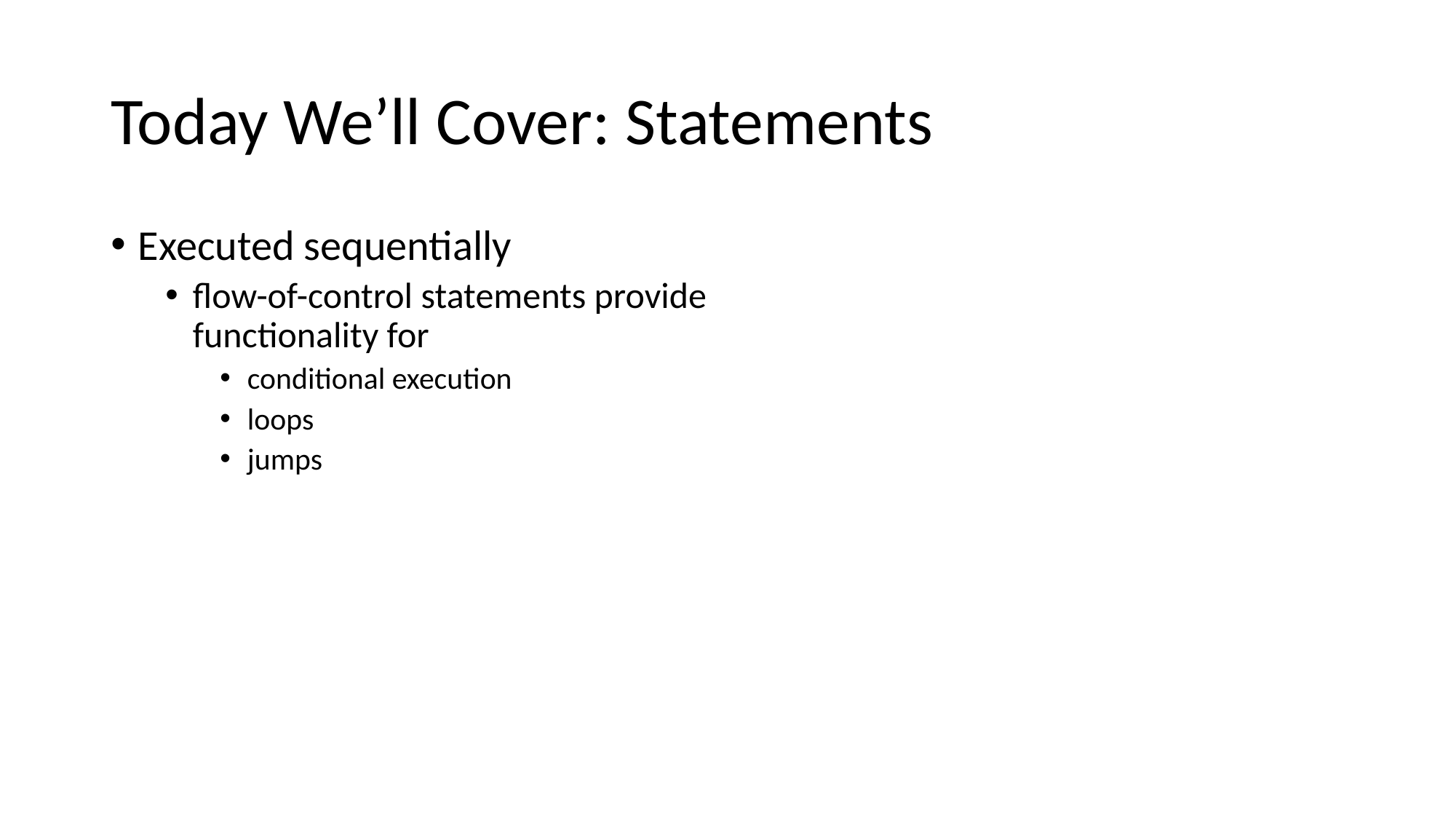

# Today We’ll Cover: Statements
Executed sequentially
flow-of-control statements provide functionality for
conditional execution
loops
jumps